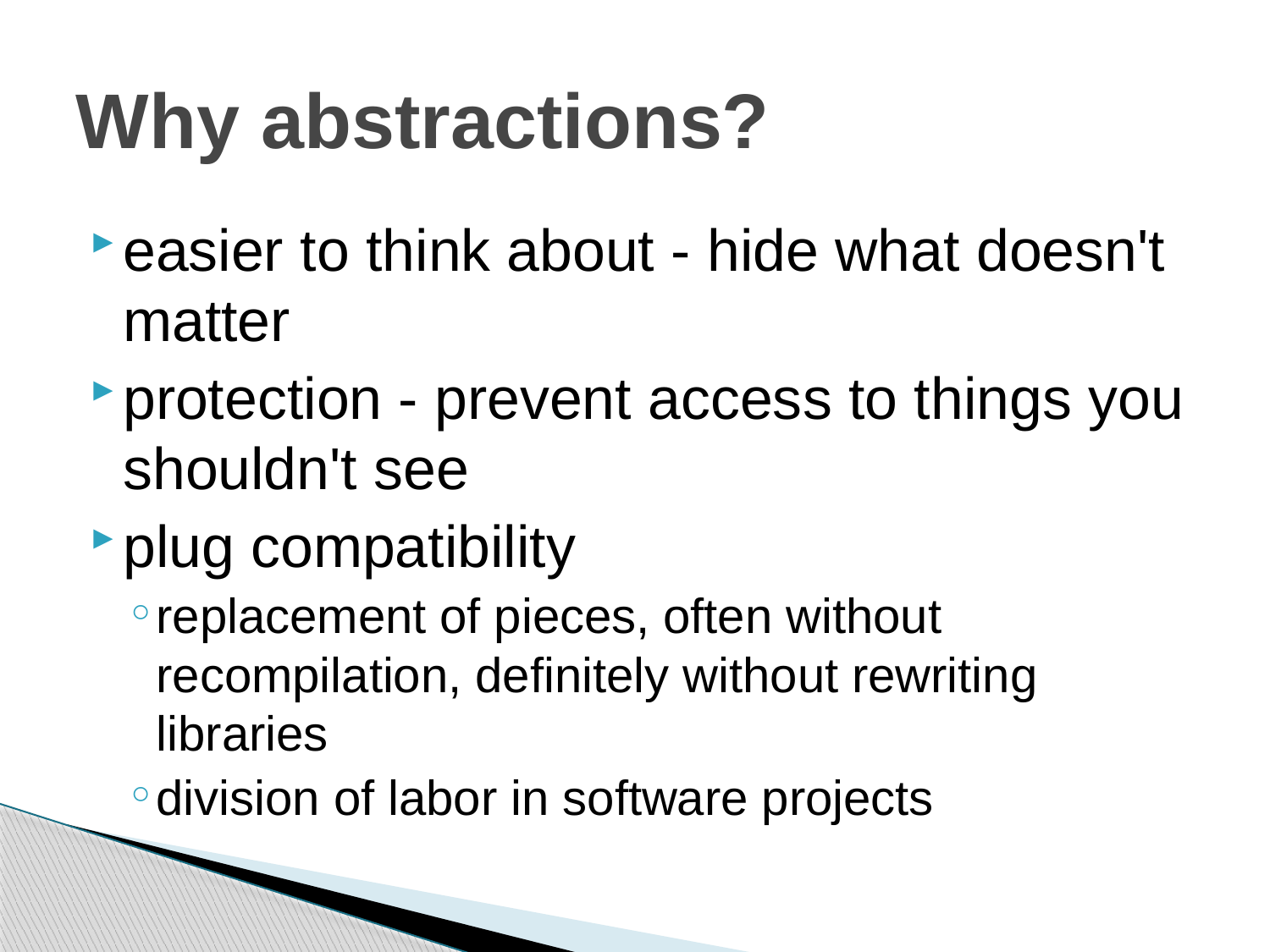

# Why abstractions?
easier to think about - hide what doesn't matter
protection - prevent access to things you shouldn't see
plug compatibility
replacement of pieces, often without recompilation, definitely without rewriting libraries
division of labor in software projects